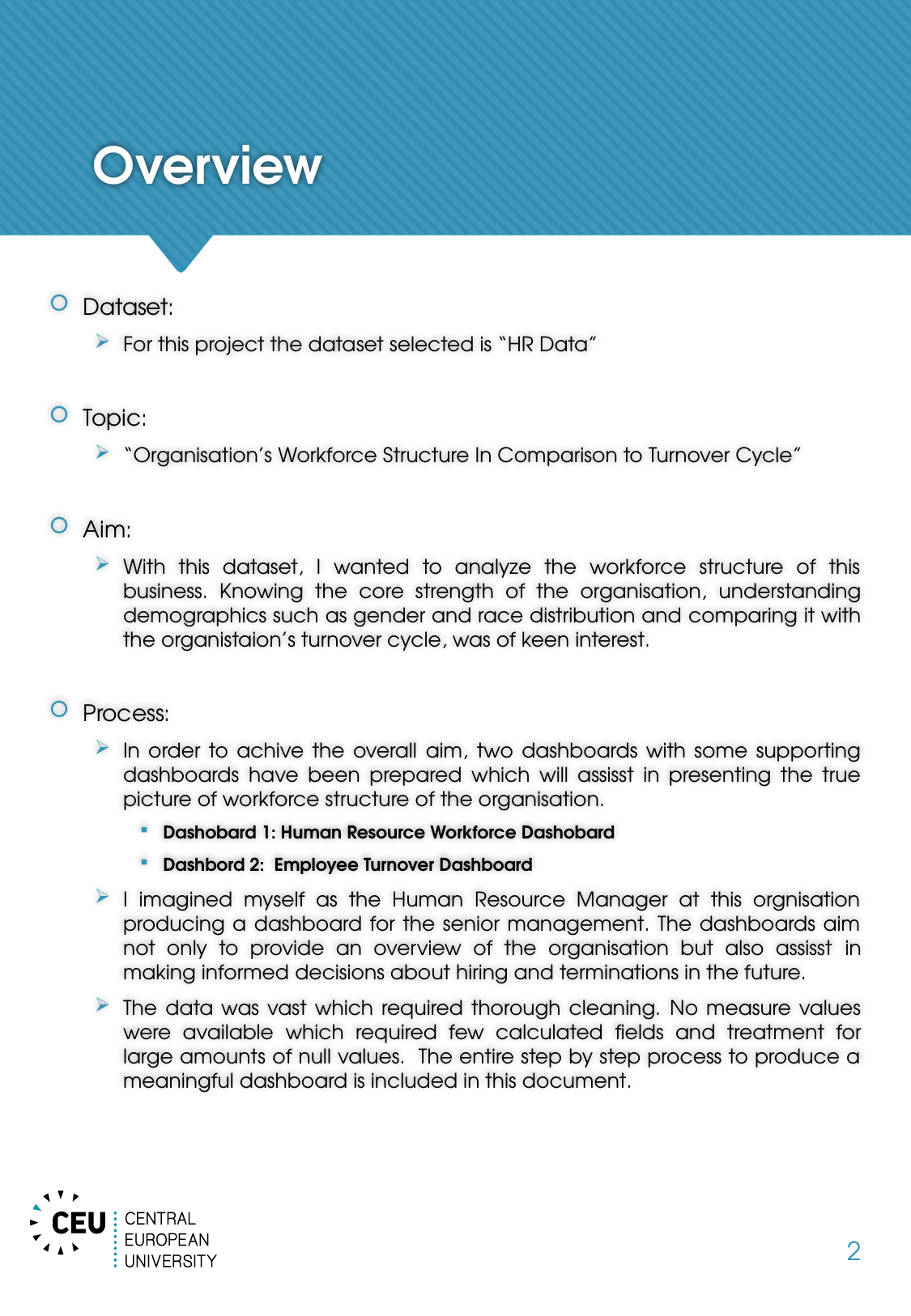

# Overview
Dataset:
For this project the dataset selected is “HR Data”

Topic:
“Organisation’s Workforce Structure In Comparison to Turnover Cycle”

Aim:
With this dataset, I wanted to analyze the workforce structure of this business. Knowing the core strength of the organisation, understanding demographics such as gender and race distribution and comparing it with the organistaion’s turnover cycle, was of keen interest.

Process:
In order to achive the overall aim, two dashboards with some supporting dashboards have been prepared which will assisst in presenting the true picture of workforce structure of the organisation.
Dashobard 1: Human Resource Workforce Dashobard
Dashbord 2:  Employee Turnover Dashboard
I imagined myself as the Human Resource Manager at this orgnisation producing a dashboard for the senior management. The dashboards aim not only to provide an overview of the organisation but also assisst in making informed decisions about hiring and terminations in the future.
The data was vast which required thorough cleaning. No measure values were available which required few calculated fields and treatment for large amounts of null values.  The entire step by step process to produce a meaningful dashboard is included in this document.

2